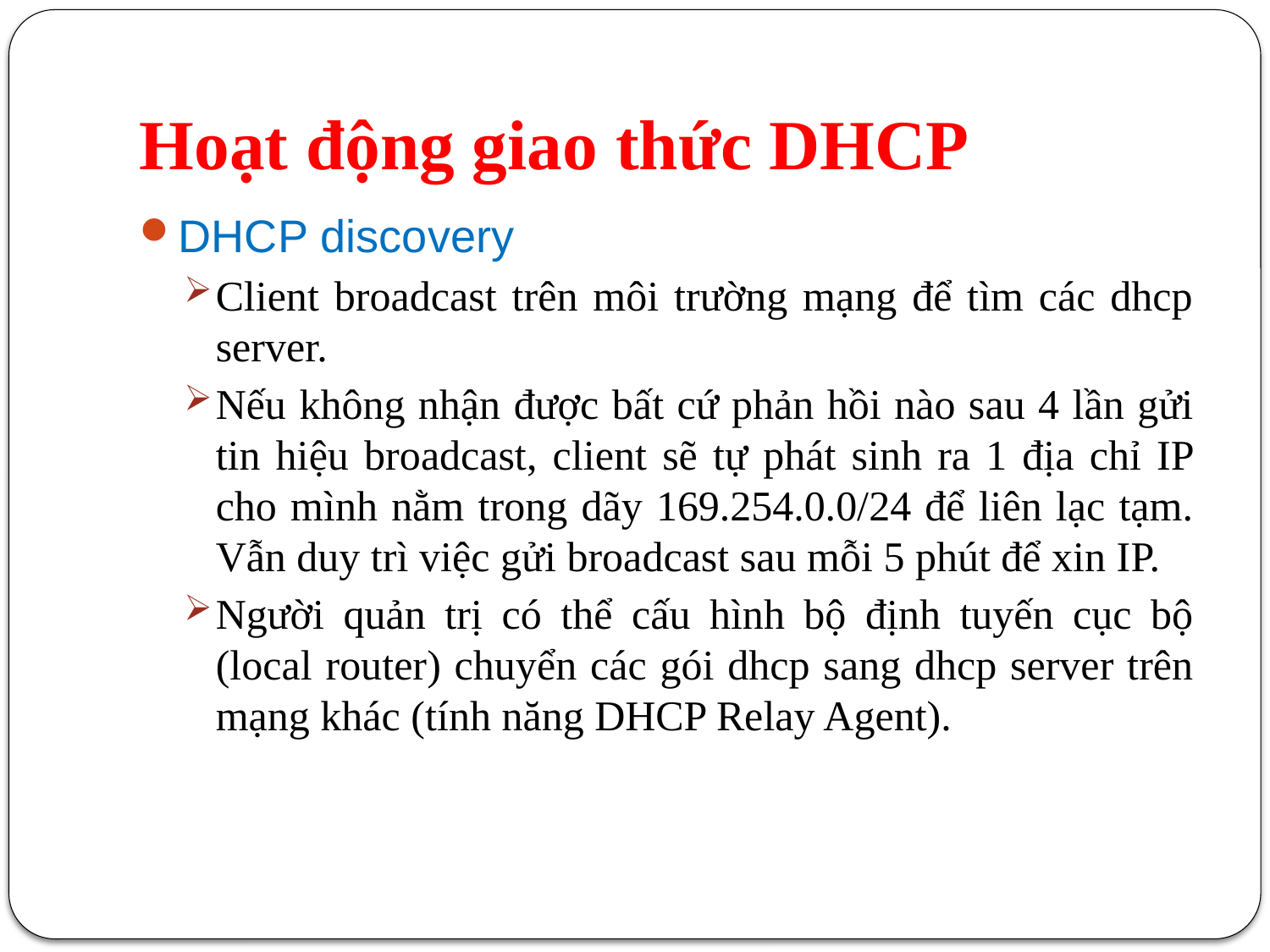

# Hoạt động giao thức DHCP
DHCP discovery
Client broadcast trên môi trường mạng để tìm các dhcp server.
Nếu không nhận được bất cứ phản hồi nào sau 4 lần gửi tin hiệu broadcast, client sẽ tự phát sinh ra 1 địa chỉ IP cho mình nằm trong dãy 169.254.0.0/24 để liên lạc tạm. Vẫn duy trì việc gửi broadcast sau mỗi 5 phút để xin IP.
Người quản trị có thể cấu hình bộ định tuyến cục bộ (local router) chuyển các gói dhcp sang dhcp server trên mạng khác (tính năng DHCP Relay Agent).